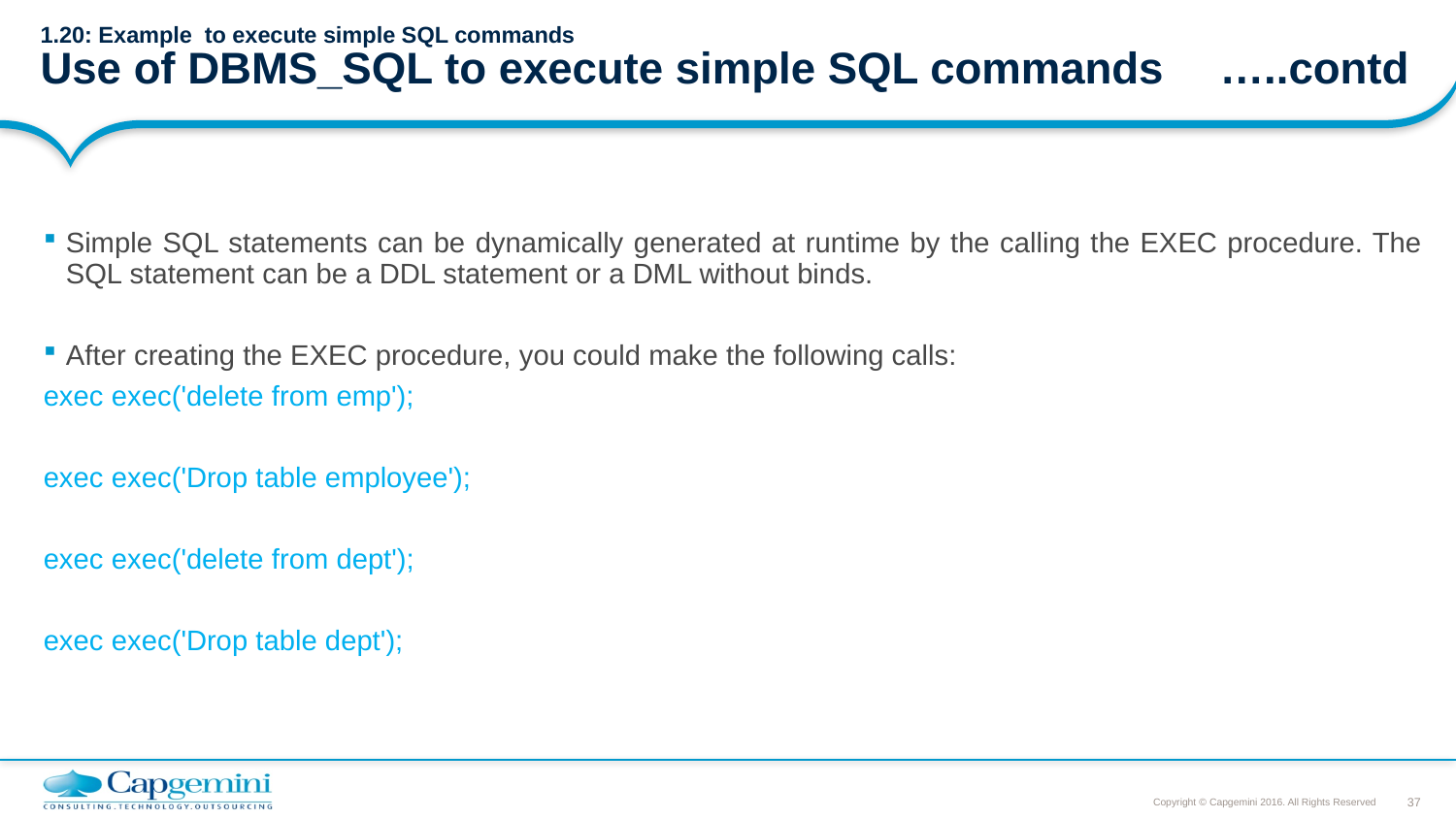

# 1.20: Example  to execute simple SQL commands Use of DBMS_SQL to execute simple SQL commands	…..contd

Simple SQL statements can be dynamically generated at runtime by the calling the EXEC procedure. The SQL statement can be a DDL statement or a DML without binds.

After creating the EXEC procedure, you could make the following calls:
exec exec('delete from emp');

exec exec('Drop table employee');

exec exec('delete from dept');

exec exec('Drop table dept');